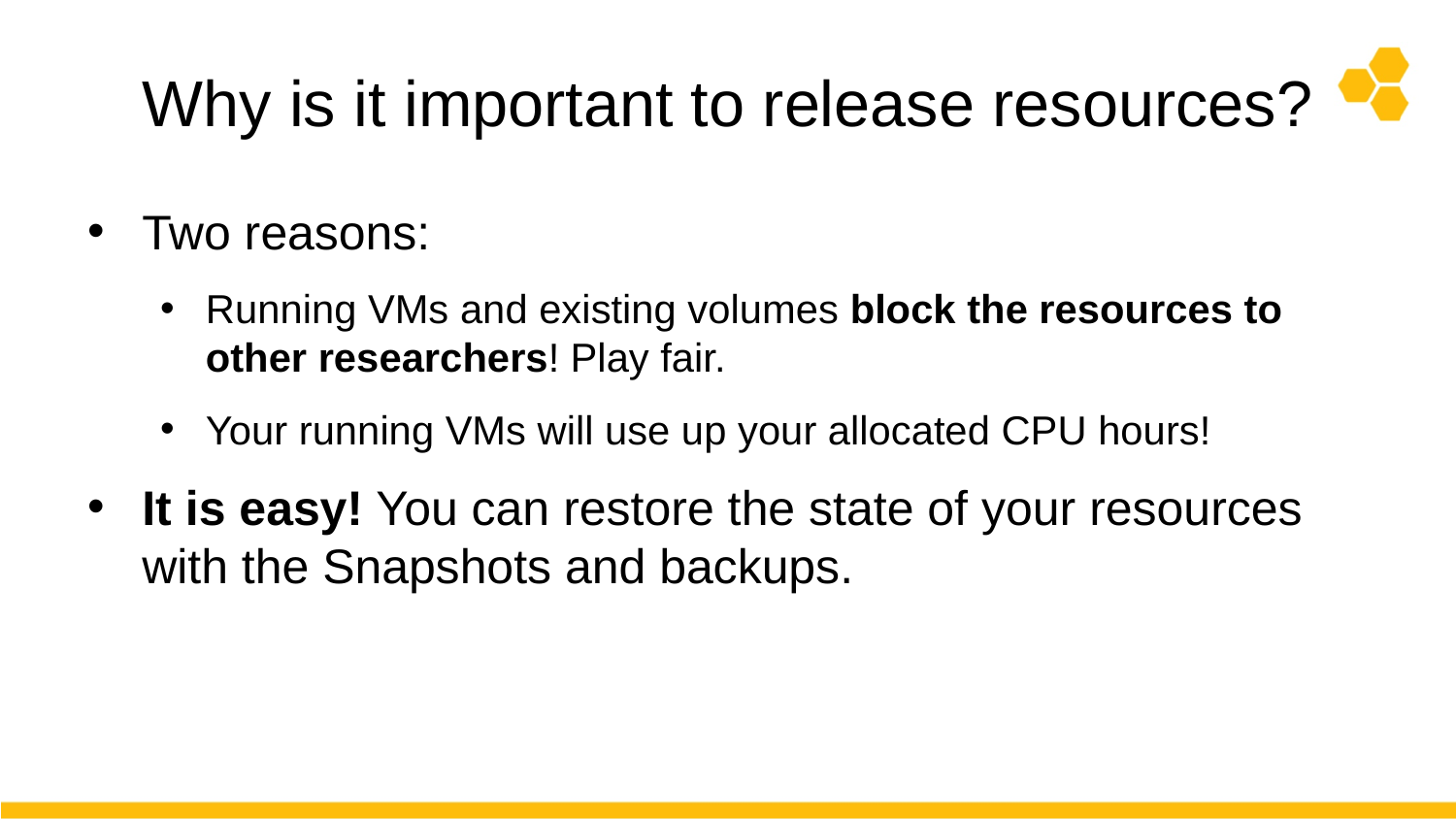

# Why is it important to release resources?
Two reasons:
Running VMs and existing volumes block the resources to other researchers! Play fair.
Your running VMs will use up your allocated CPU hours!
It is easy! You can restore the state of your resources with the Snapshots and backups.